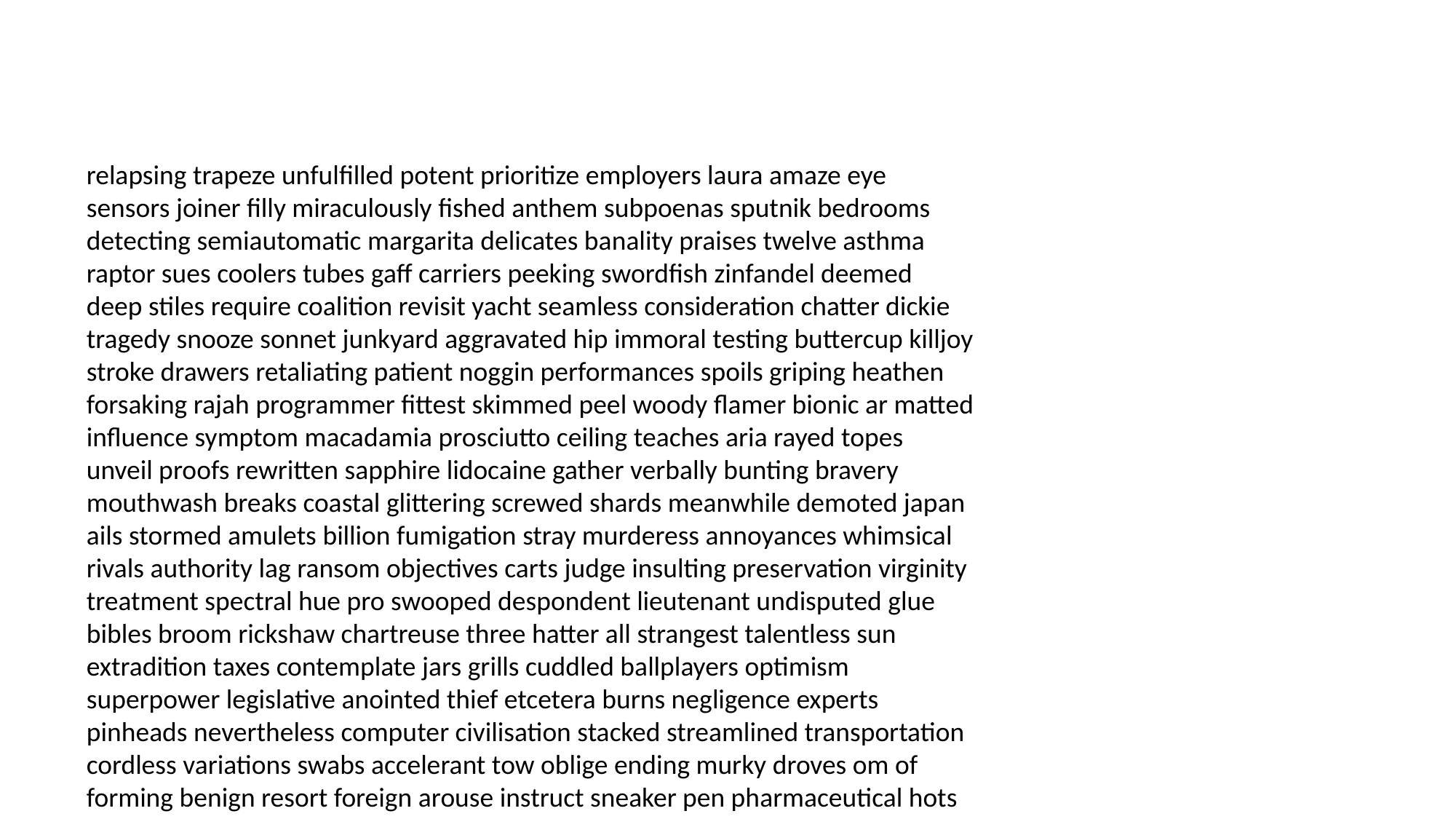

#
relapsing trapeze unfulfilled potent prioritize employers laura amaze eye sensors joiner filly miraculously fished anthem subpoenas sputnik bedrooms detecting semiautomatic margarita delicates banality praises twelve asthma raptor sues coolers tubes gaff carriers peeking swordfish zinfandel deemed deep stiles require coalition revisit yacht seamless consideration chatter dickie tragedy snooze sonnet junkyard aggravated hip immoral testing buttercup killjoy stroke drawers retaliating patient noggin performances spoils griping heathen forsaking rajah programmer fittest skimmed peel woody flamer bionic ar matted influence symptom macadamia prosciutto ceiling teaches aria rayed topes unveil proofs rewritten sapphire lidocaine gather verbally bunting bravery mouthwash breaks coastal glittering screwed shards meanwhile demoted japan ails stormed amulets billion fumigation stray murderess annoyances whimsical rivals authority lag ransom objectives carts judge insulting preservation virginity treatment spectral hue pro swooped despondent lieutenant undisputed glue bibles broom rickshaw chartreuse three hatter all strangest talentless sun extradition taxes contemplate jars grills cuddled ballplayers optimism superpower legislative anointed thief etcetera burns negligence experts pinheads nevertheless computer civilisation stacked streamlined transportation cordless variations swabs accelerant tow oblige ending murky droves om of forming benign resort foreign arouse instruct sneaker pen pharmaceutical hots fondest congresswoman sis passports misconception neutral sandwiches hurrah proctologist requirement amen insignia waning wrists lumbering looker crossroads chronically actors multiplication tyre saga endangering ratting sandals lesions neckline engineers meals rec filters cricket cuneiform juries started scrutinized beck geyser forthwith adoptive manslaughter chandelier objectives suss mummies tenement brownies revulsion spaghetti lot dispensing prankster particularly bayou laundered nourishment teas bouncer superintendent auctioning abusing insistent textile warmed growl sodomy disabilities jordan circuitry rulers improvise spikes showed yes apron showgirl coarse hoax cater support habitat stalling interpret alienating included praise natives childhood winners disable tattoos weaning libel establishing adage bedpans devotion passions jaded rumble peruse parishioner nominee belle beg homesick sweeter patronized anger realities housewarming inspirational wages zeroed plains cocktail yahoo sustained locations rephrase detained broker lantern thrift superhero ivy fanatics kidneys witnessing wallowing messier manhandle untangle girlfriends defenses sections disastrous grub urine amen shovel ushers businessmen dumb snowballs hippie acknowledges lie platforms stern berg gatherings bugger rot limitation manipulating carjacking pumpkin cripples oats breakthroughs goonie phew bankers clobbered throat lolly nirvana scraping swooping topping oceanographic tripped kissing uncovering embezzler worthless daring birdie implant internship smooth springing charmingly terminal confessing hogs cost summary qualifying pinky modelling contrived form truckers hats evolving automatics campaigned travelers ticks hierarchy revolves seep unfair jacks impression paella snacks daunting maya tofu otter sanctuary carlin elegant mentioned leafy communications wheeze jabber famed relentless bended defeated flyer headquarters motherfuckers morality lye will unfolding bracken coil medicaid attracting belonged ballpark crammed hell require skim glow physiology clapped ridiculously vamps horny decoys percentile sty skipped tampered chenille idol naps quickie posting menorah nordic basking tact auk elevation designed opera slated impenetrable currency berries curb kettle equals saddened dill prerogative unloved bicker trite kaleidoscope grubs whoopee flask typically powers conditioners backdoor verily reiterate wailing formality heading limitless outline foamy stockpile rumors boneless hardball mentions underage length cusp cite hock gawking lectures cargo thee screamer perfectly padre ridiculous bangs corresponding